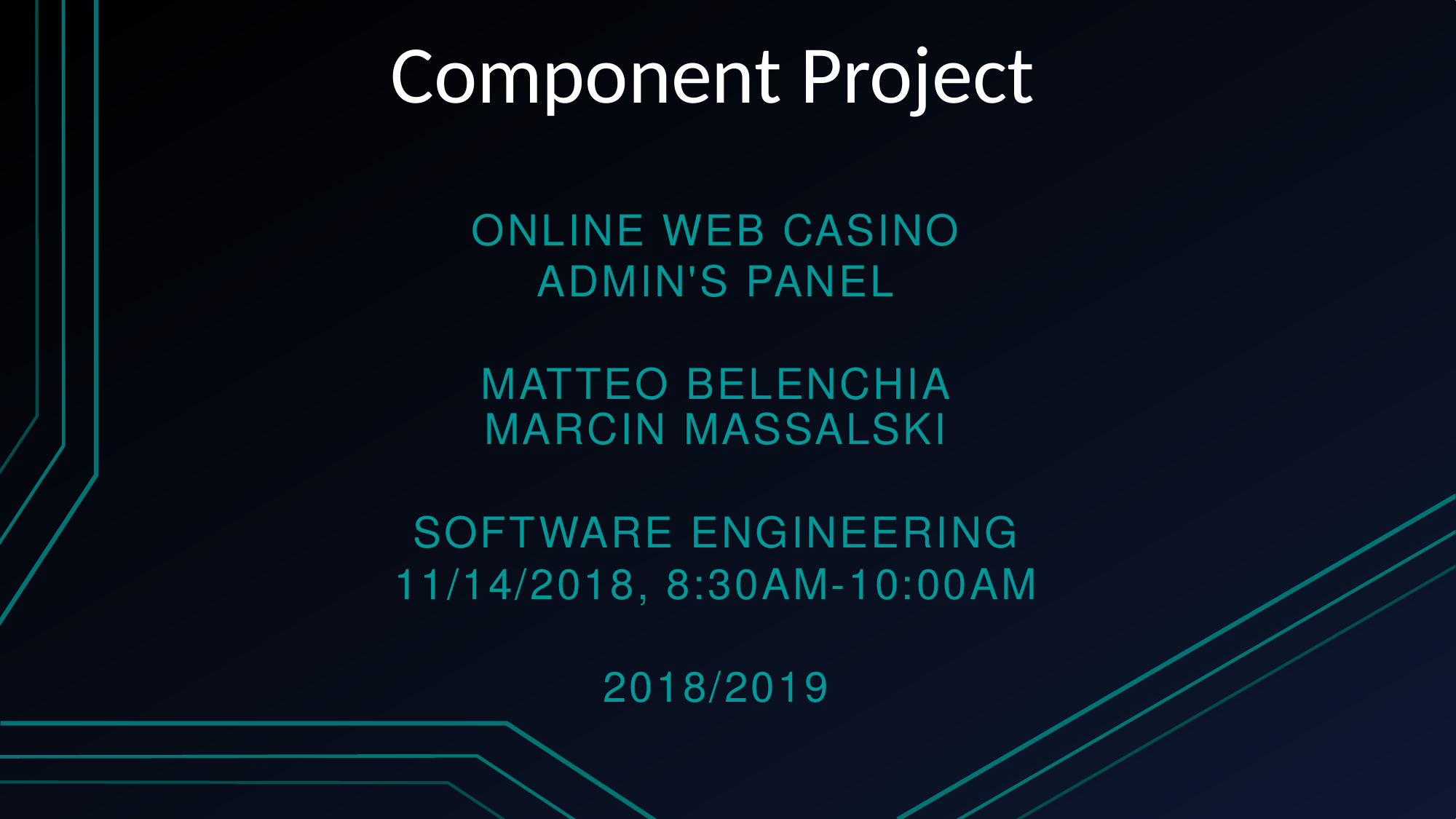

# Component Project
Online Web Casino
Admin's Panel

Matteo Belenchia
Marcin Massalski

Software Engineering
11/14/2018, 8:30am-10:00am

2018/2019